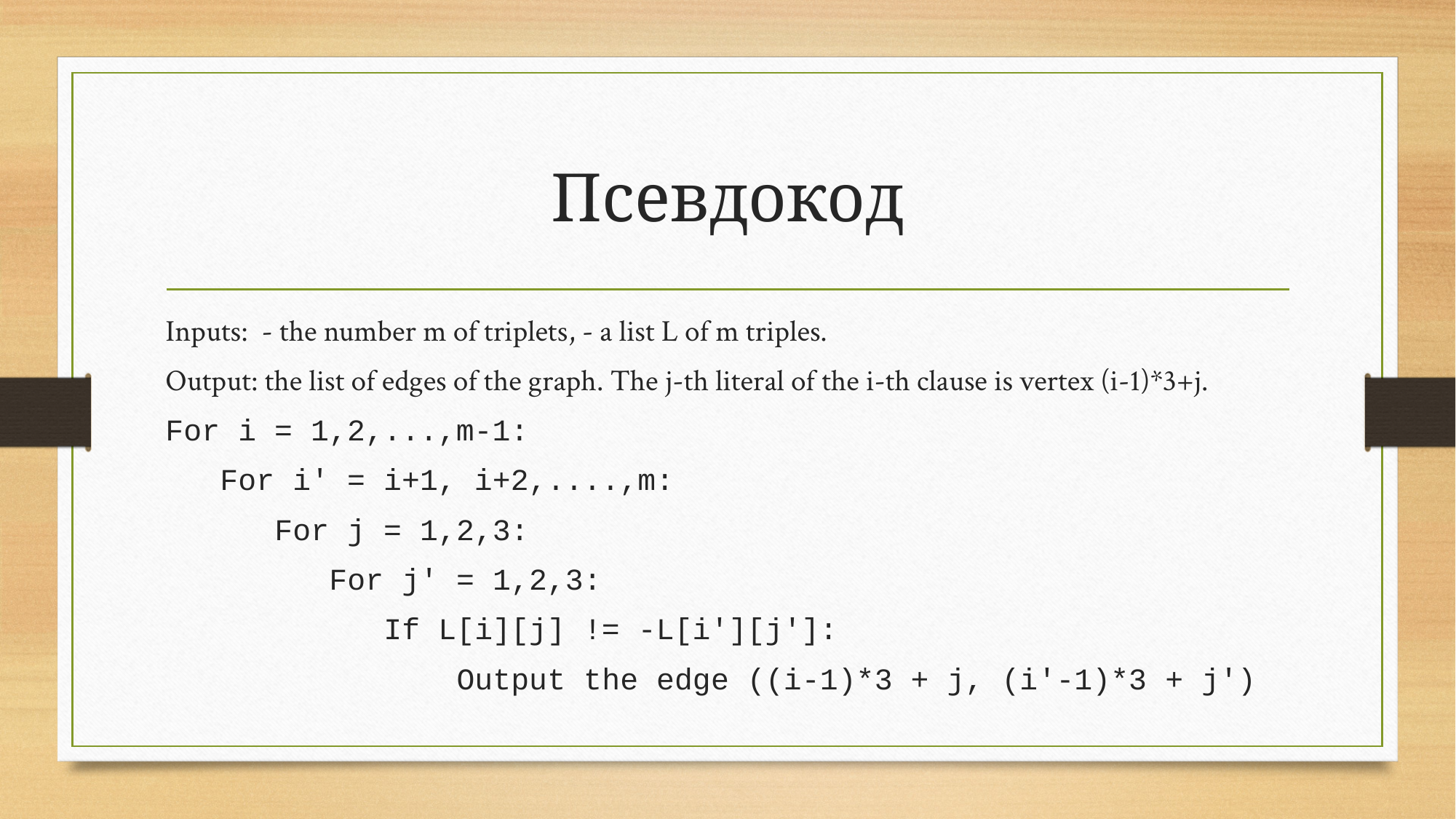

# Псевдокод
Inputs:  - the number m of triplets, - a list L of m triples.
Output: the list of edges of the graph. The j-th literal of the i-th clause is vertex (i-1)*3+j.
For i = 1,2,...,m-1:
   For i' = i+1, i+2,....,m:
      For j = 1,2,3:
         For j' = 1,2,3:
            If L[i][j] != -L[i'][j']:
                Output the edge ((i-1)*3 + j, (i'-1)*3 + j')